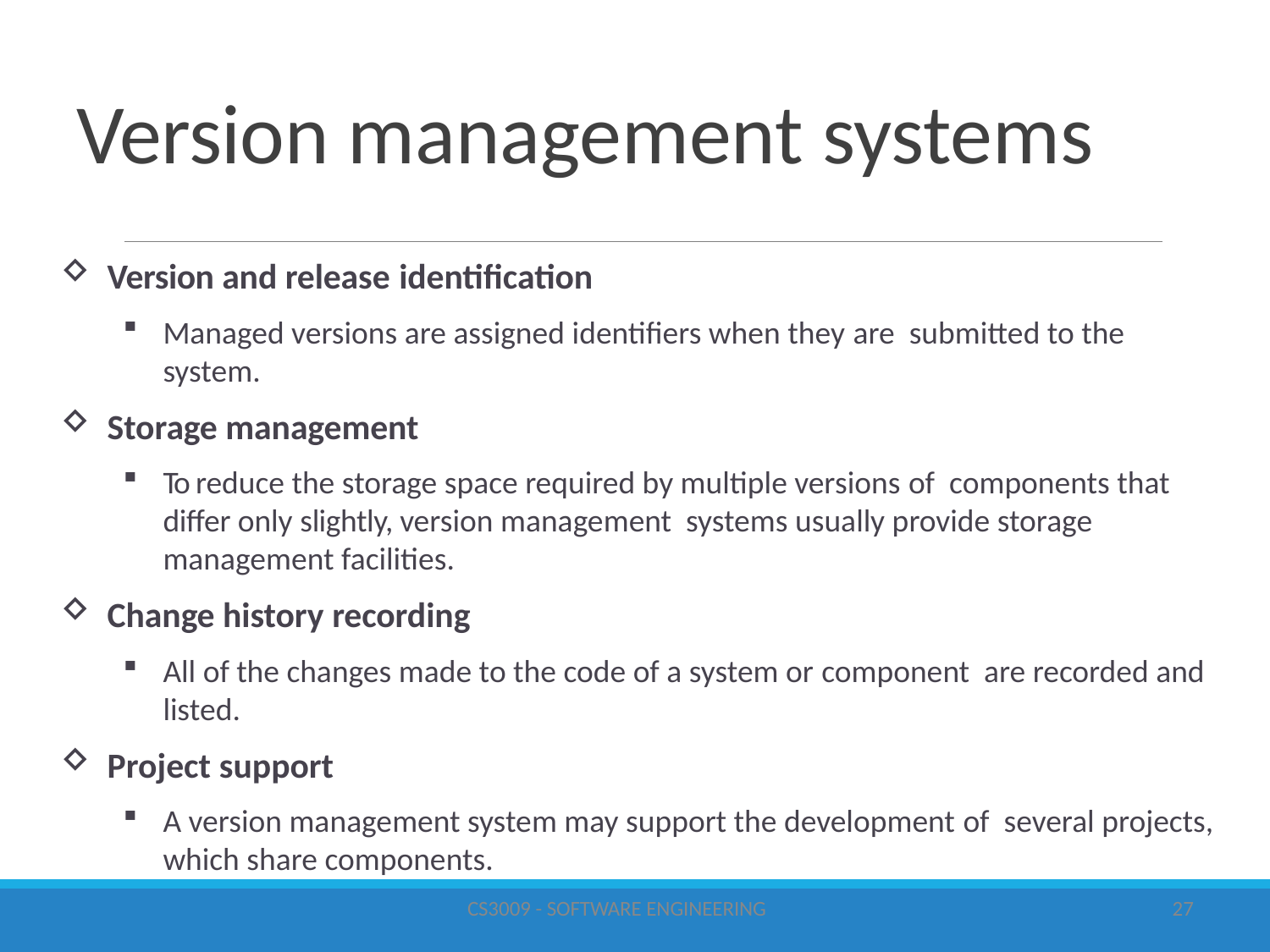

# Version management systems
Version and release identification
Managed versions are assigned identifiers when they are  submitted to the system.
Storage management
To reduce the storage space required by multiple versions of  components that differ only slightly, version management  systems usually provide storage management facilities.
Change history recording
All of the changes made to the code of a system or component  are recorded and listed.
Project support
A version management system may support the development of  several projects, which share components.

CS3009 - Software Engineering
27